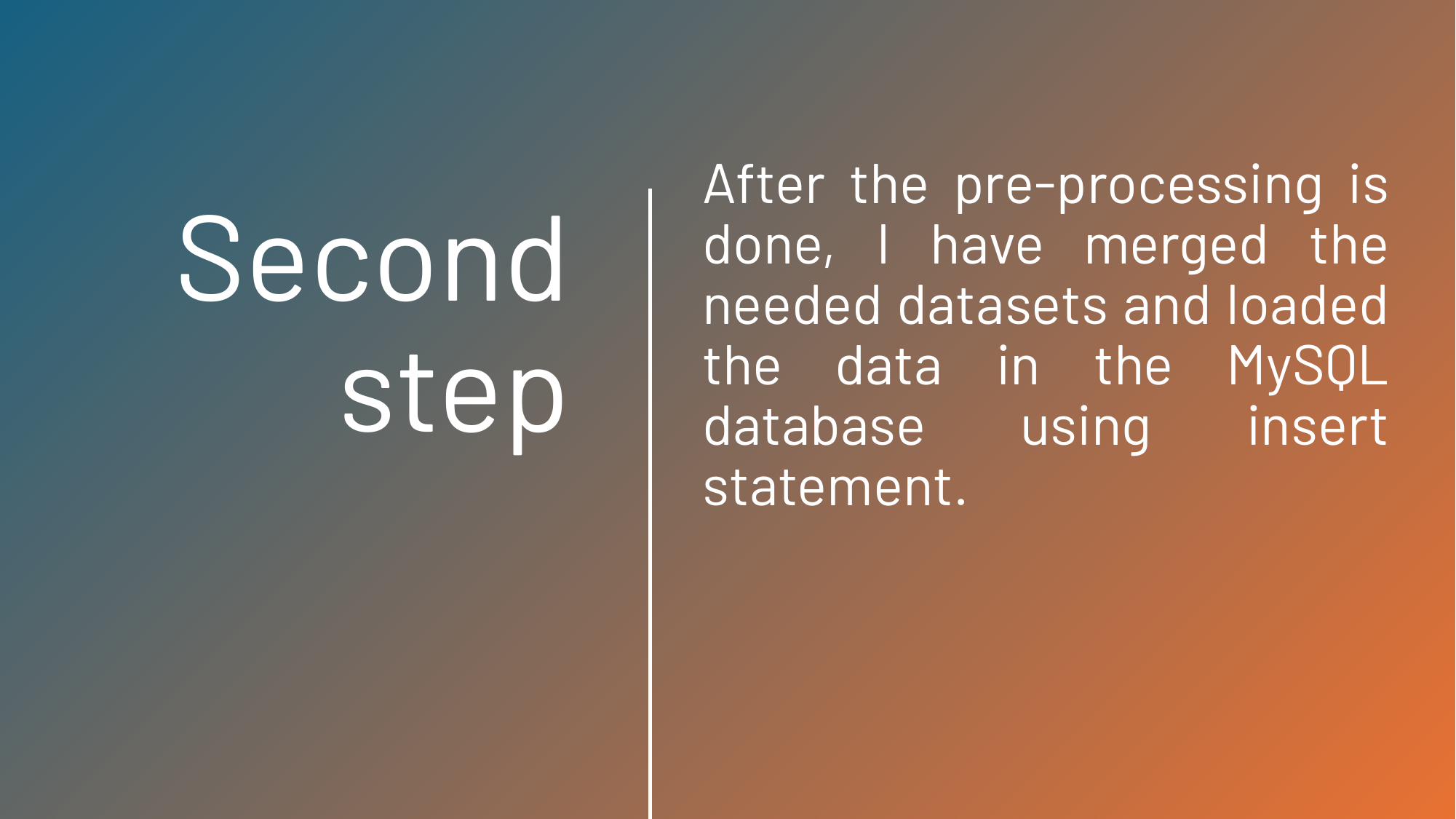

After the pre-processing is done, I have merged the needed datasets and loaded the data in the MySQL database using insert statement.
# Second step